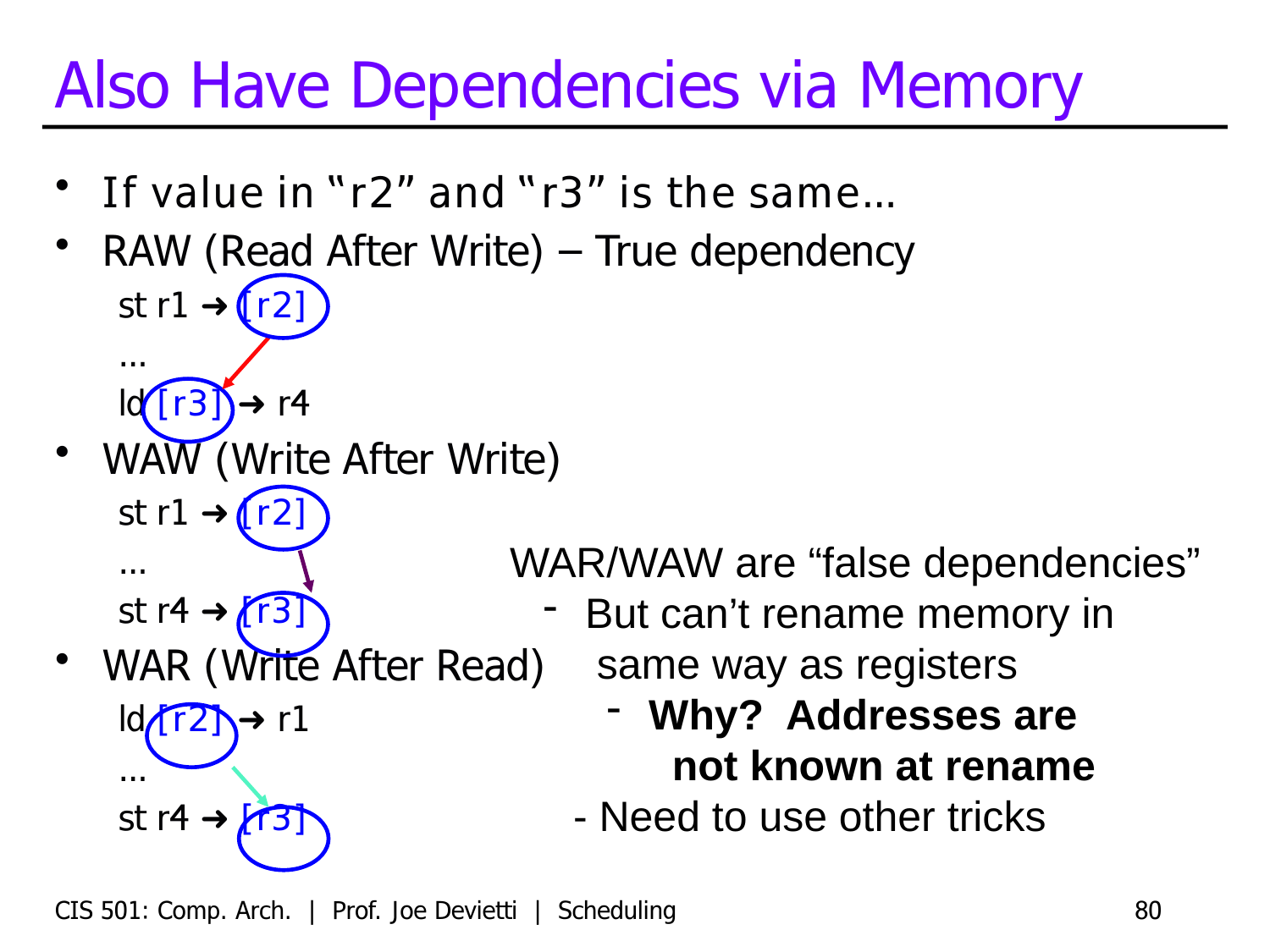

# Also Have Dependencies via Memory
If value in “r2” and “r3” is the same…
RAW (Read After Write) – True dependency
st r1 ➜ [r2]
…
ld [r3] ➜ r4
WAW (Write After Write)
st r1 ➜ [r2]
…
st r4 ➜ [r3]
WAR (Write After Read)
ld [r2] ➜ r1
…
st r4 ➜ [r3]

WAR/WAW are “false dependencies”
 But can’t rename memory in
  same way as registers
 Why?  Addresses are
   not known at rename
- Need to use other tricks

CIS 501: Comp. Arch.  |  Prof. Joe Devietti  |  Scheduling
80